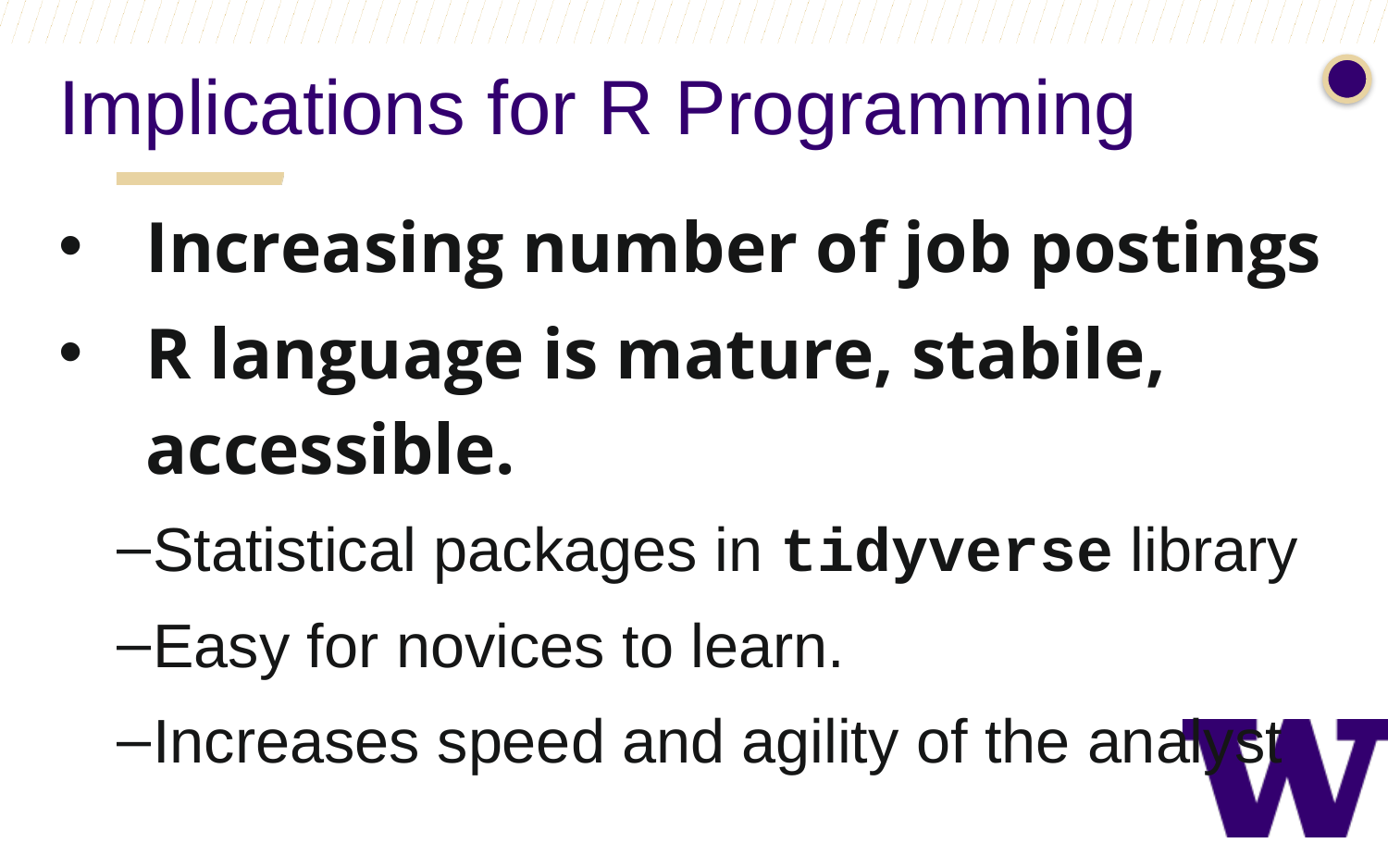

Implications for R Programming

Increasing number of job postings
R language is mature, stabile, accessible.
Statistical packages in tidyverse library
Easy for novices to learn.
Increases speed and agility of the analyst